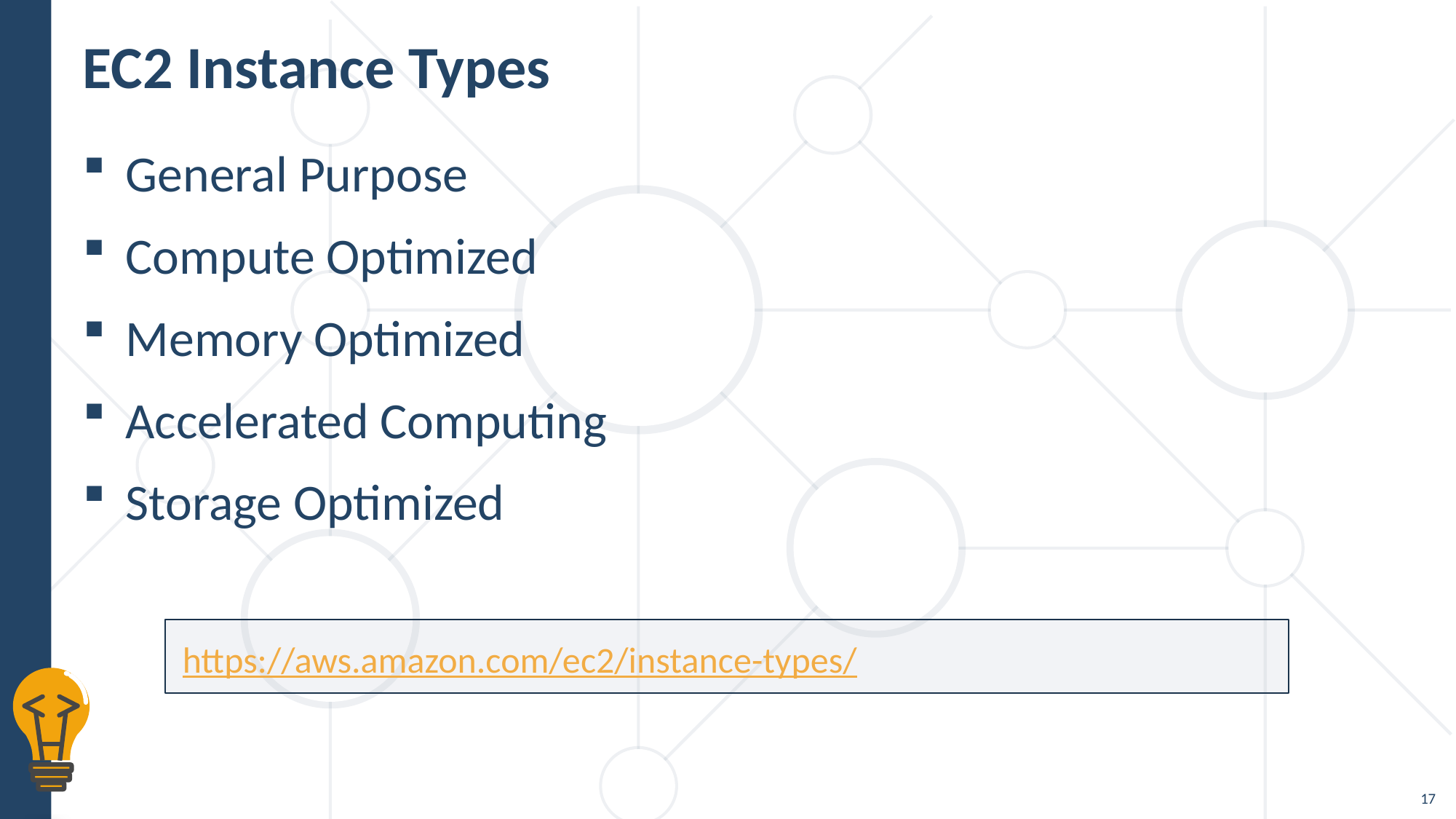

# EC2 Instance Types
General Purpose
Compute Optimized
Memory Optimized
Accelerated Computing
Storage Optimized

https://aws.amazon.com/ec2/instance-types/
17